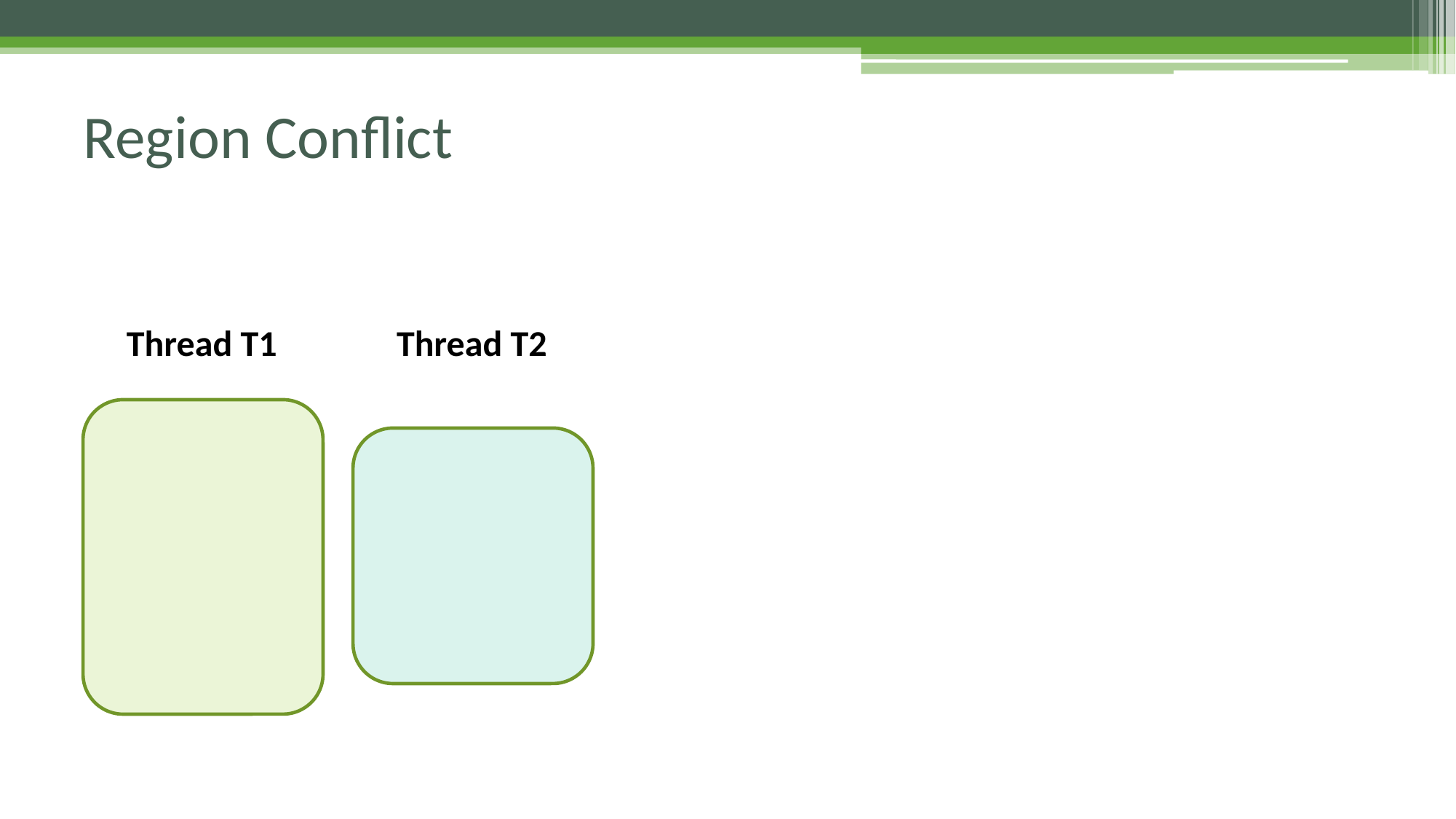

# Region Conflict
    Thread T1
    Thread T2